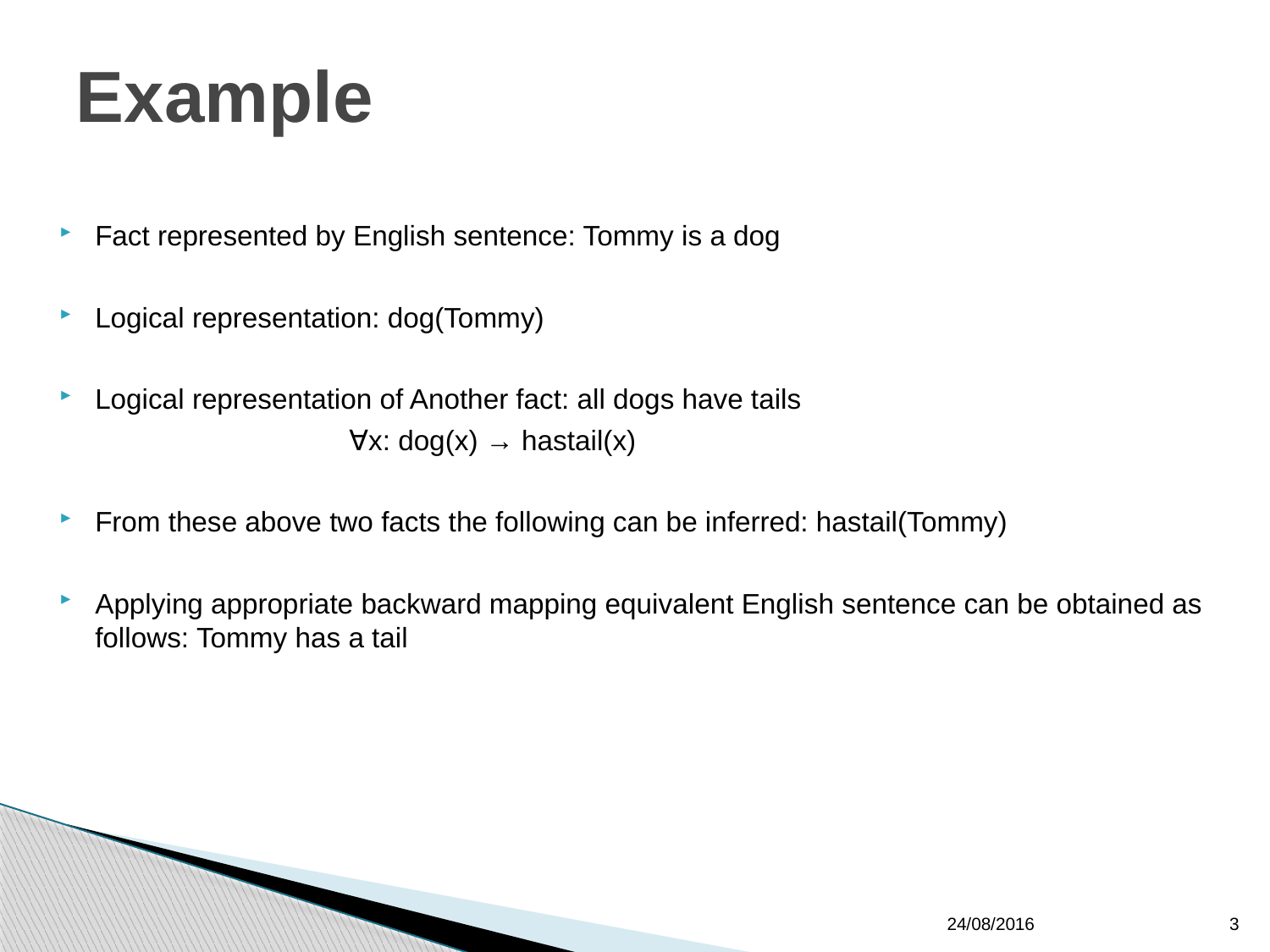

# Example
Fact represented by English sentence: Tommy is a dog

Logical representation: dog(Tommy)

Logical representation of Another fact: all dogs have tails
			∀x: dog(x) → hastail(x)

From these above two facts the following can be inferred: hastail(Tommy)

Applying appropriate backward mapping equivalent English sentence can be obtained as follows: Tommy has a tail
24/08/2016
3